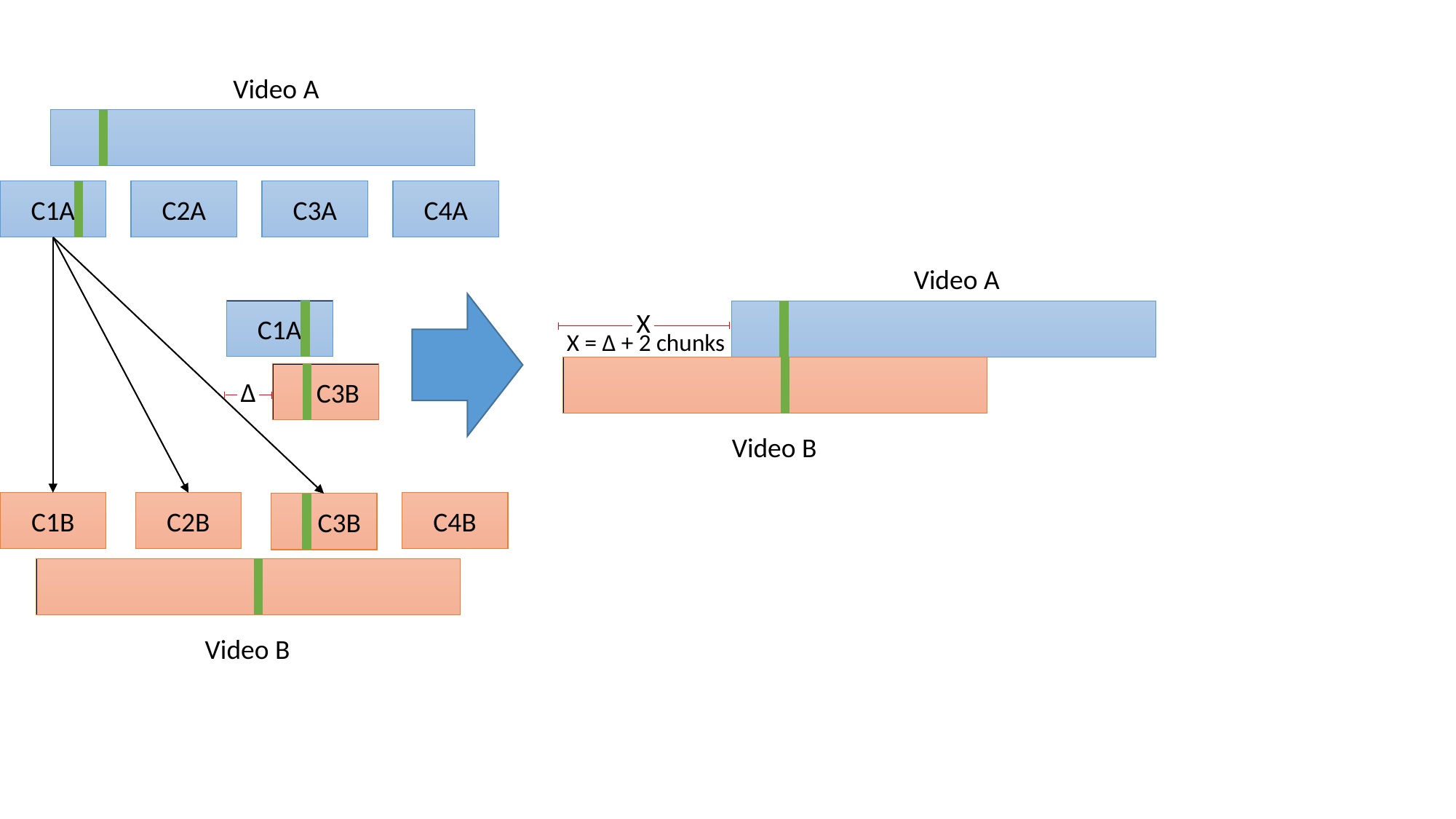

Video A

C1A
C3A
C4A
C2A
Video A

X

X = Δ + 2 chunks

C1A

Video B
    C3B
Δ

C1B
C2B
C4B
     C3B

Video B